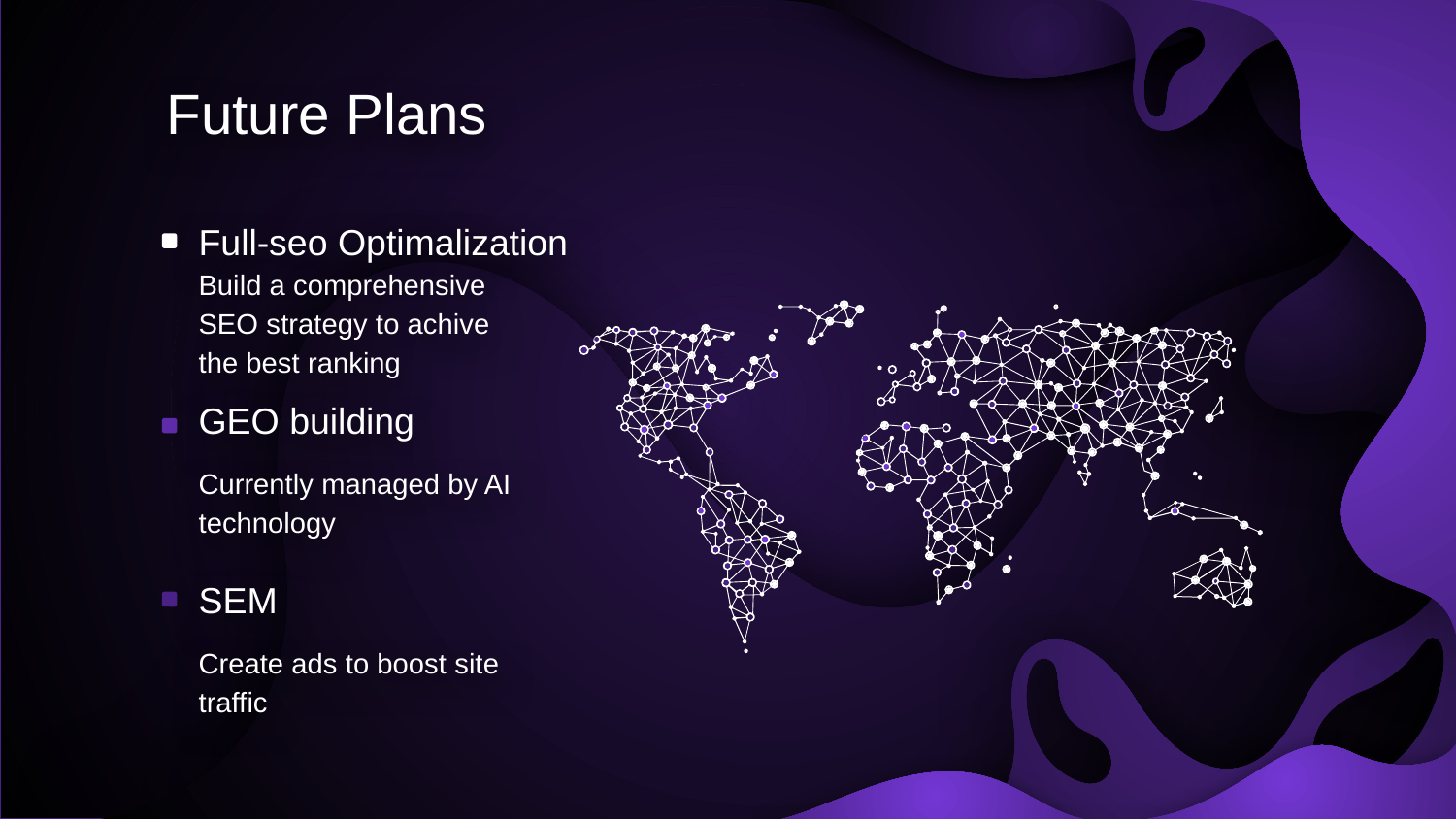

# Future Plans
Full-seo Optimalization

Build a comprehensive SEO strategy to achive the best ranking

GEO building

Currently managed by AI technology
SEM

Create ads to boost site traffic